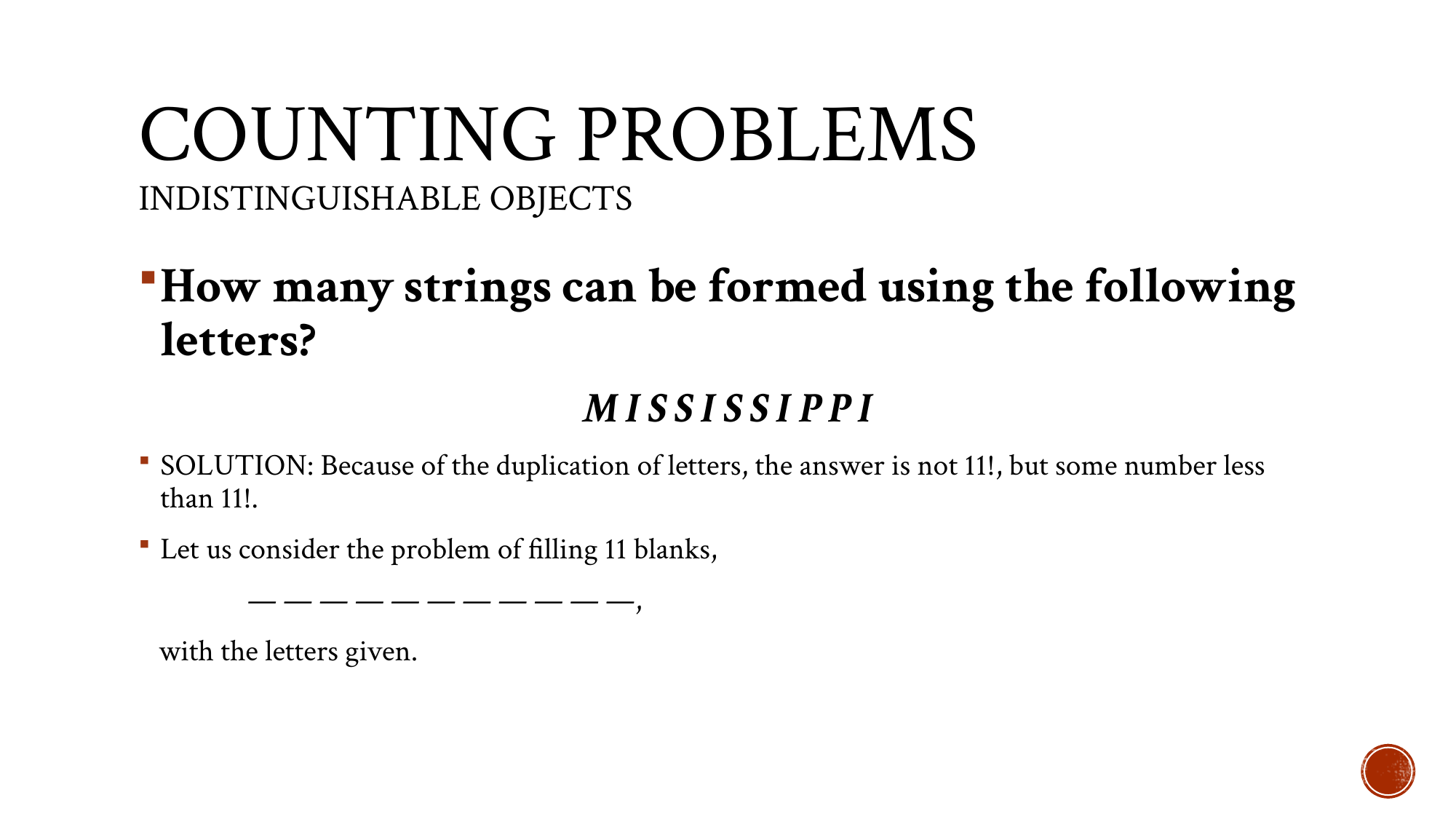

# Counting Problems Indistinguishable OBJECTS
How many strings can be formed using the following letters?
M I S S I S S I P P I
SOLUTION: Because of the duplication of letters, the answer is not 11!, but some number less than 11!.
Let us consider the problem of filling 11 blanks,
 	— — — — — — — — — — —,
   with the letters given.